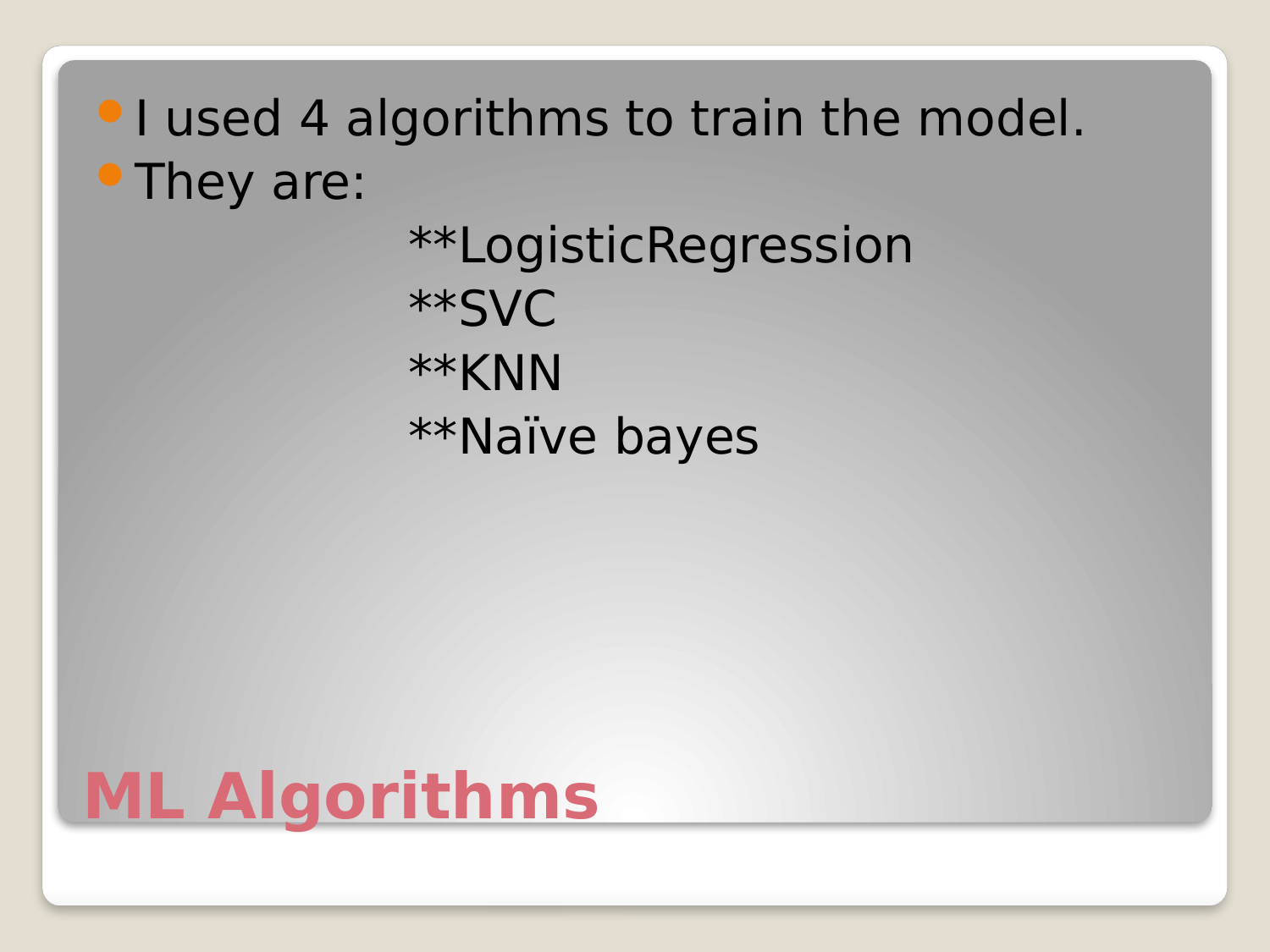

I used 4 algorithms to train the model.
They are:
                    **LogisticRegression
                    **SVC
                    **KNN
                    **Naïve bayes

# ML Algorithms